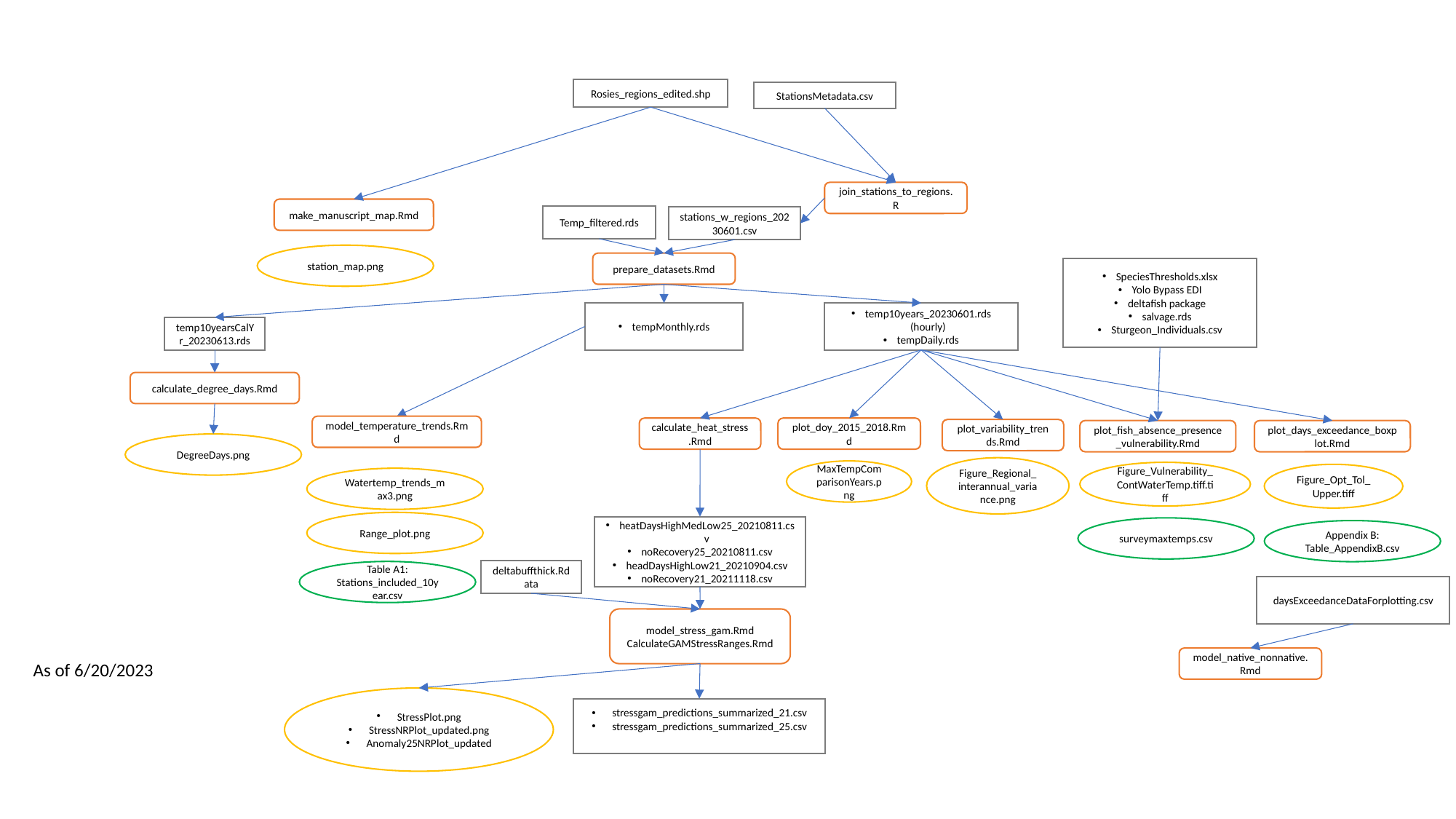

Rosies_regions_edited.shp
StationsMetadata.csv
join_stations_to_regions.R
make_manuscript_map.Rmd
Temp_filtered.rds
stations_w_regions_20230601.csv
station_map.png
prepare_datasets.Rmd
SpeciesThresholds.xlsx
Yolo Bypass EDI
deltafish package
salvage.rds
Sturgeon_Individuals.csv
tempMonthly.rds
temp10years_20230601.rds (hourly)
tempDaily.rds
temp10yearsCalYr_20230613.rds
calculate_degree_days.Rmd
model_temperature_trends.Rmd
calculate_heat_stress.Rmd
plot_doy_2015_2018.Rmd
plot_variability_trends.Rmd
plot_fish_absence_presence_vulnerability.Rmd
plot_days_exceedance_boxplot.Rmd
DegreeDays.png
Figure_Regional_interannual_variance.png
MaxTempComparisonYears.png
Figure_Vulnerability_ContWaterTemp.tiff.tiff
Figure_Opt_Tol_Upper.tiff
Watertemp_trends_max3.png
Range_plot.png
heatDaysHighMedLow25_20210811.csv
noRecovery25_20210811.csv
headDaysHighLow21_20210904.csv
noRecovery21_20211118.csv
surveymaxtemps.csv
Appendix B: Table_AppendixB.csv
deltabuffthick.Rdata
Table A1: Stations_included_10year.csv
daysExceedanceDataForplotting.csv
model_stress_gam.Rmd
CalculateGAMStressRanges.Rmd
model_native_nonnative.Rmd
As of 6/20/2023
StressPlot.png
StressNRPlot_updated.png
Anomaly25NRPlot_updated
stressgam_predictions_summarized_21.csv
stressgam_predictions_summarized_25.csv